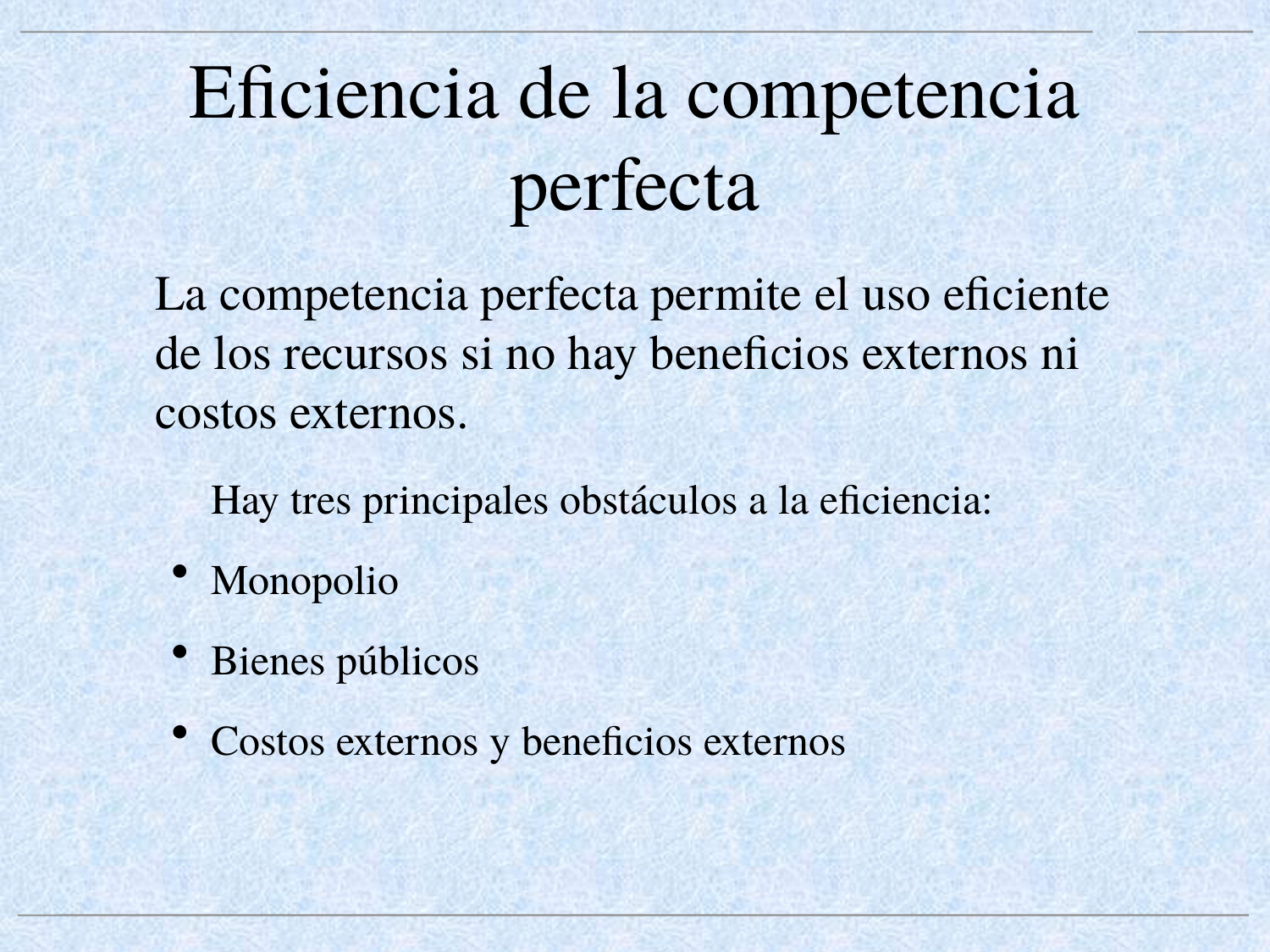

# Eficiencia de la competencia perfecta
	La competencia perfecta permite el uso eficiente de los recursos si no hay beneficios externos ni costos externos.
	Hay tres principales obstáculos a la eficiencia:
Monopolio
Bienes públicos
Costos externos y beneficios externos